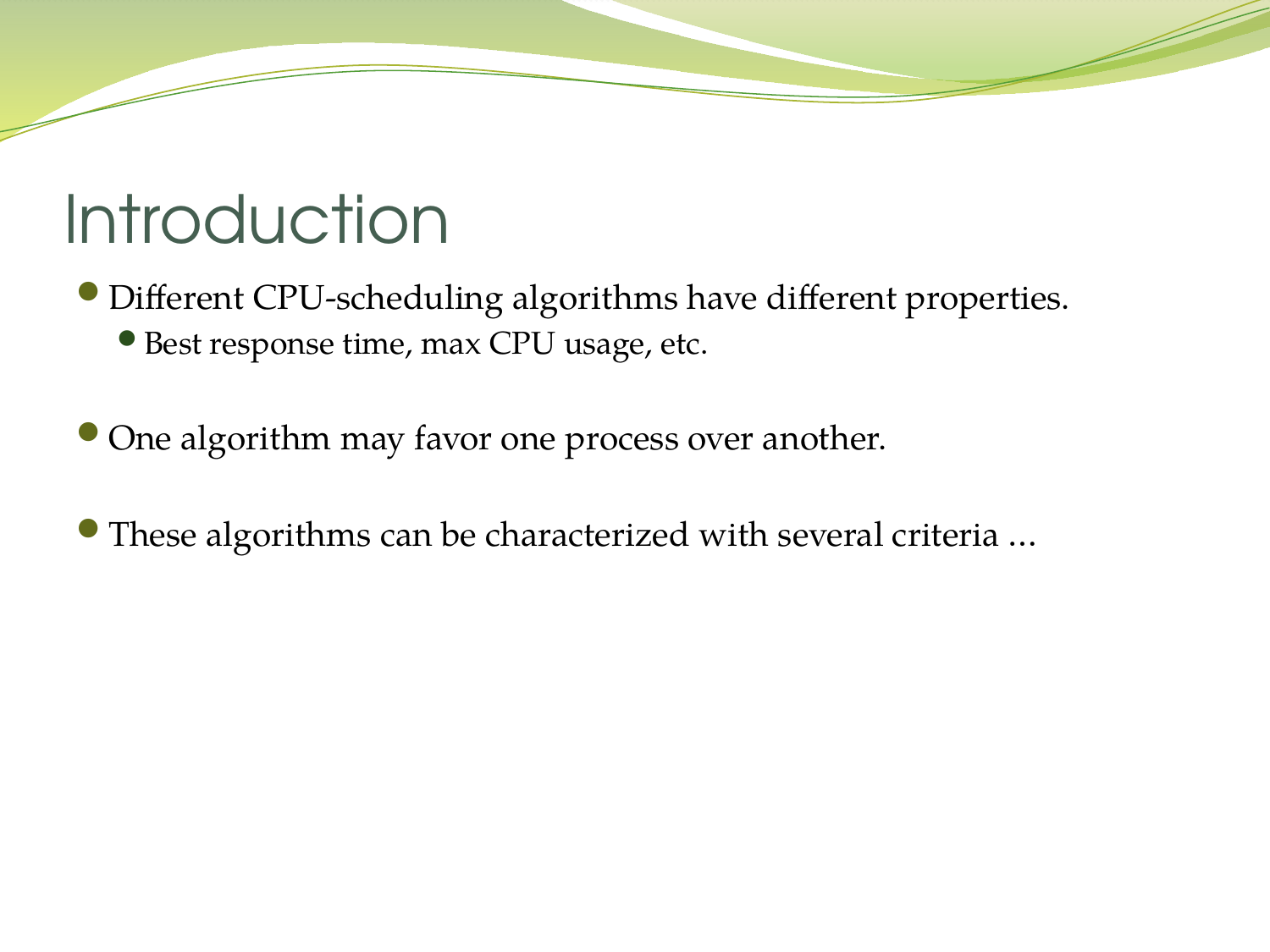

# Introduction
Different CPU-scheduling algorithms have different properties.
Best response time, max CPU usage, etc.

One algorithm may favor one process over another.

These algorithms can be characterized with several criteria …